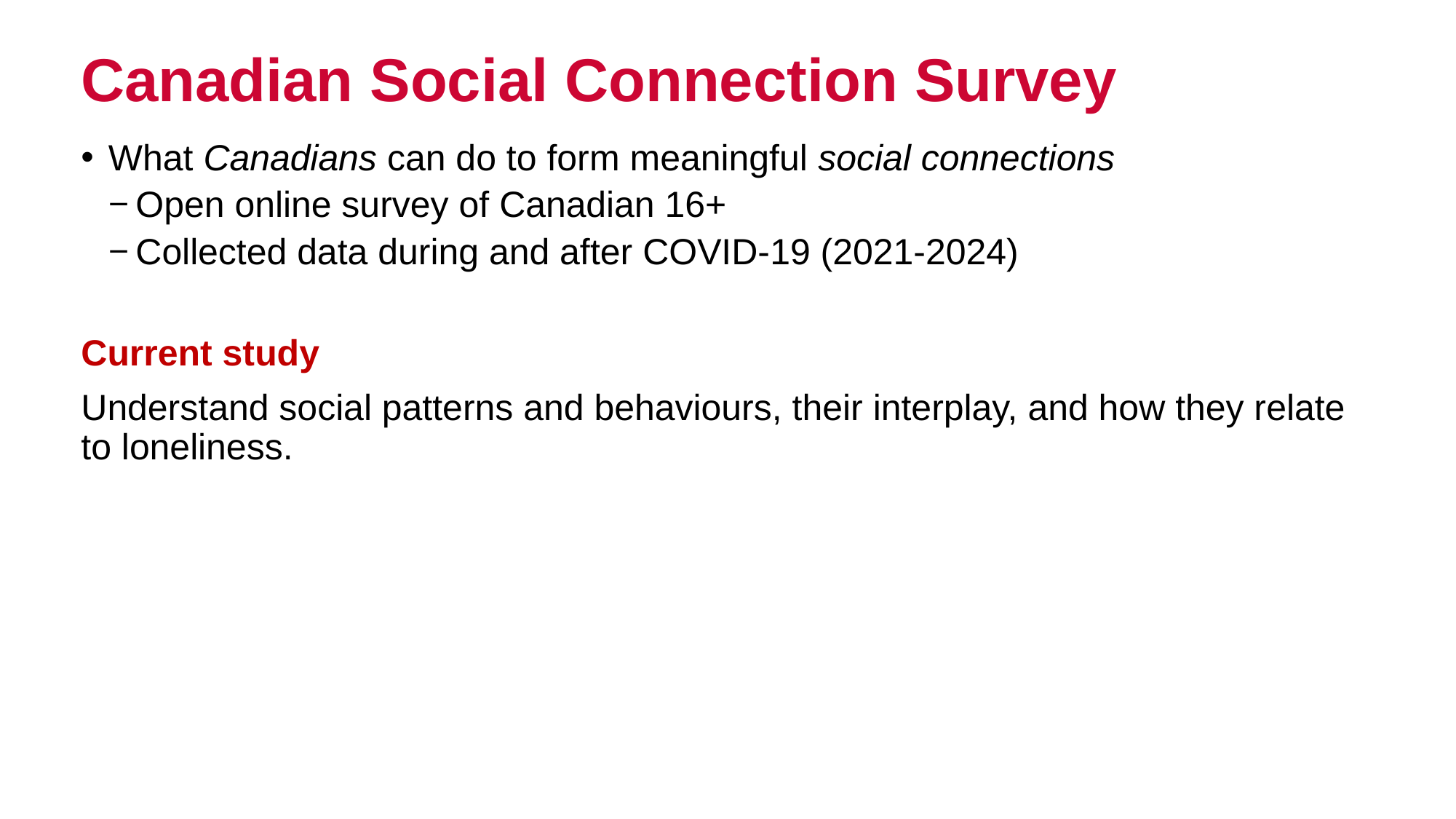

# Canadian Social Connection Survey
What Canadians can do to form meaningful social connections
Open online survey of Canadian 16+
Collected data during and after COVID-19 (2021-2024)

Current study
Understand social patterns and behaviours, their interplay, and how they relate to loneliness.